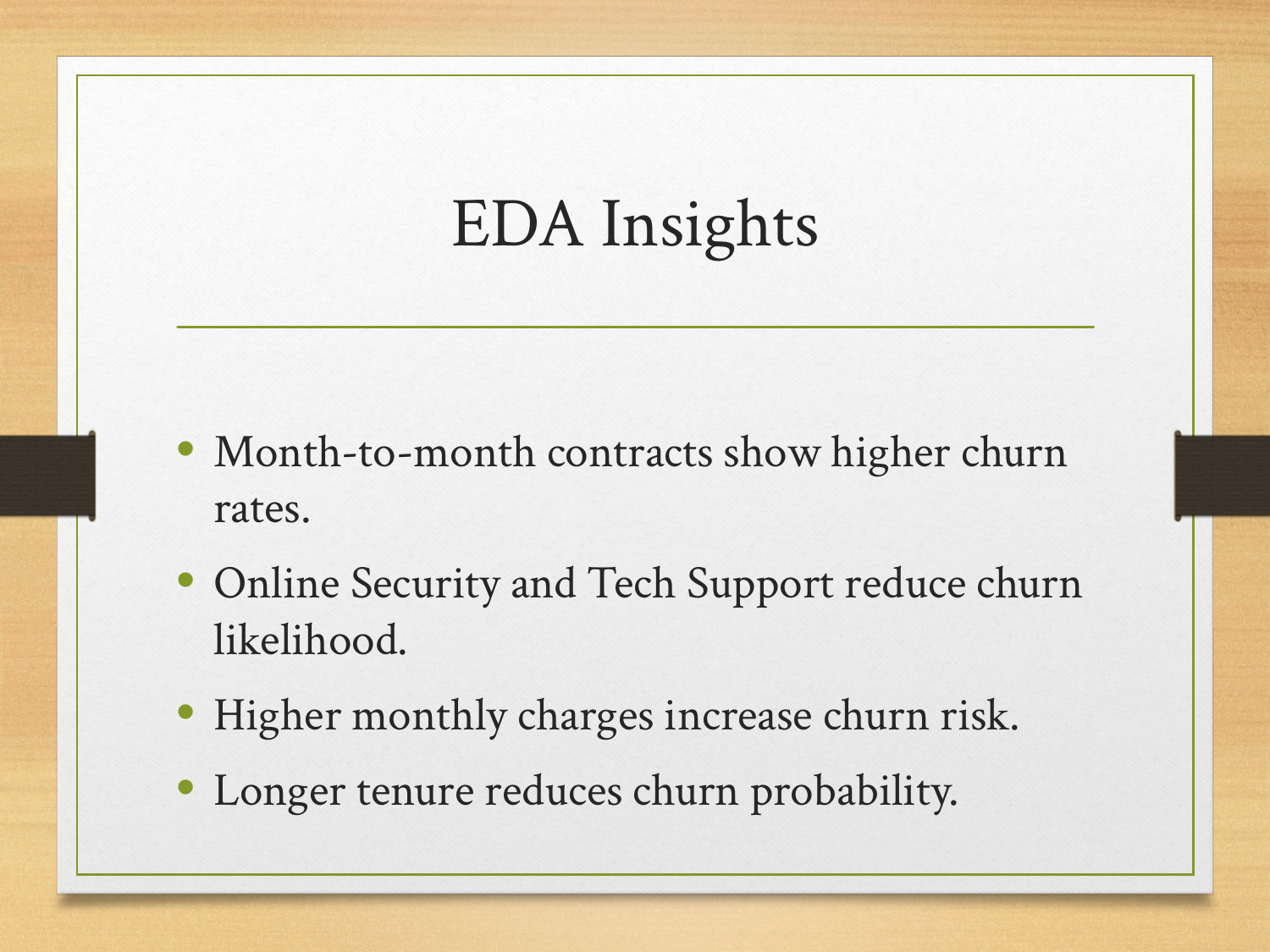

# EDA Insights

Month-to-month contracts show higher churn rates.
Online Security and Tech Support reduce churn likelihood.
Higher monthly charges increase churn risk.
Longer tenure reduces churn probability.